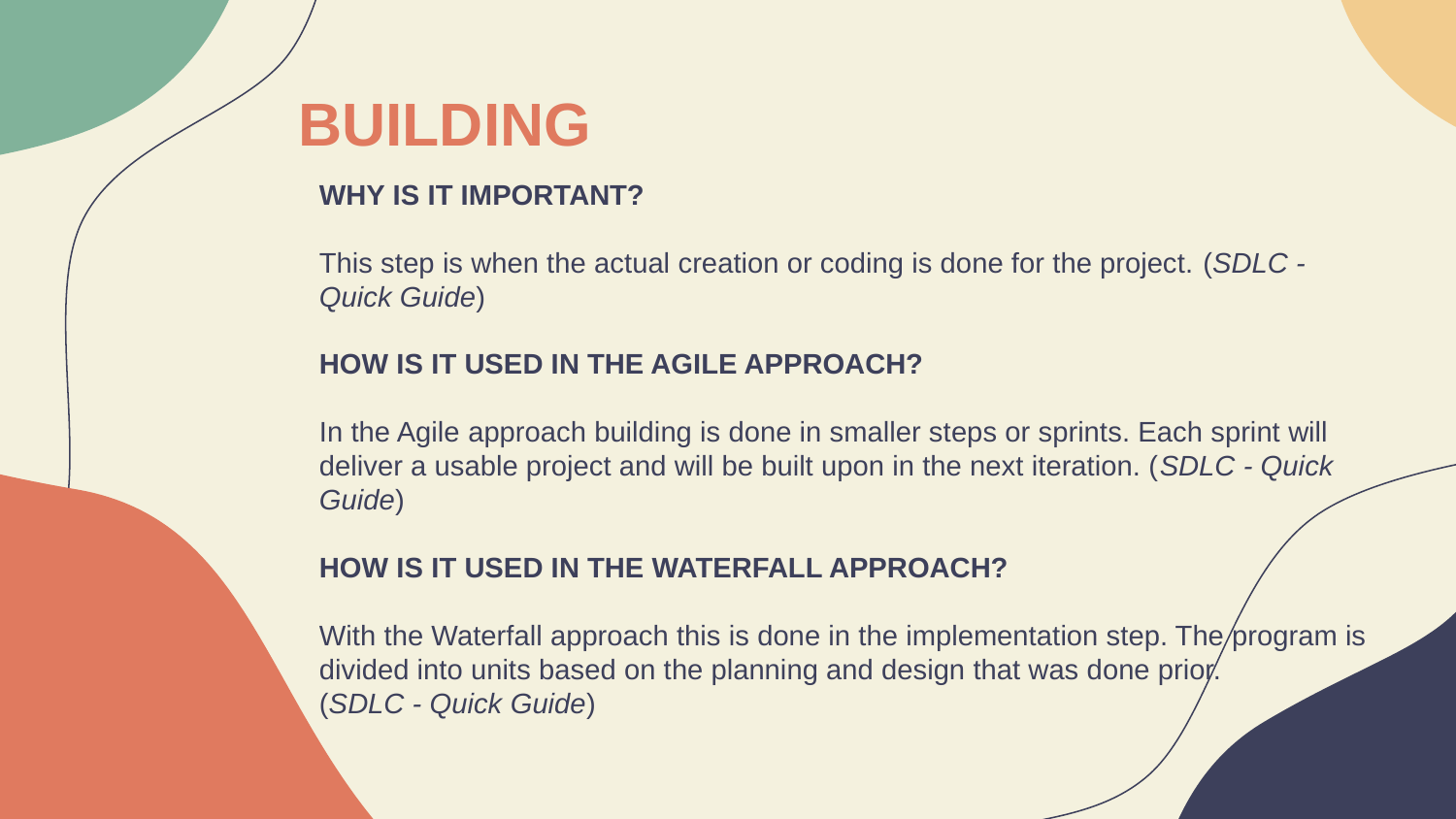

# BUILDING
WHY IS IT IMPORTANT?

This step is when the actual creation or coding is done for the project. (SDLC - Quick Guide)

HOW IS IT USED IN THE AGILE APPROACH?

In the Agile approach building is done in smaller steps or sprints. Each sprint will deliver a usable project and will be built upon in the next iteration. (SDLC - Quick Guide)

HOW IS IT USED IN THE WATERFALL APPROACH?

With the Waterfall approach this is done in the implementation step. The program is divided into units based on the planning and design that was done prior.
(SDLC - Quick Guide)